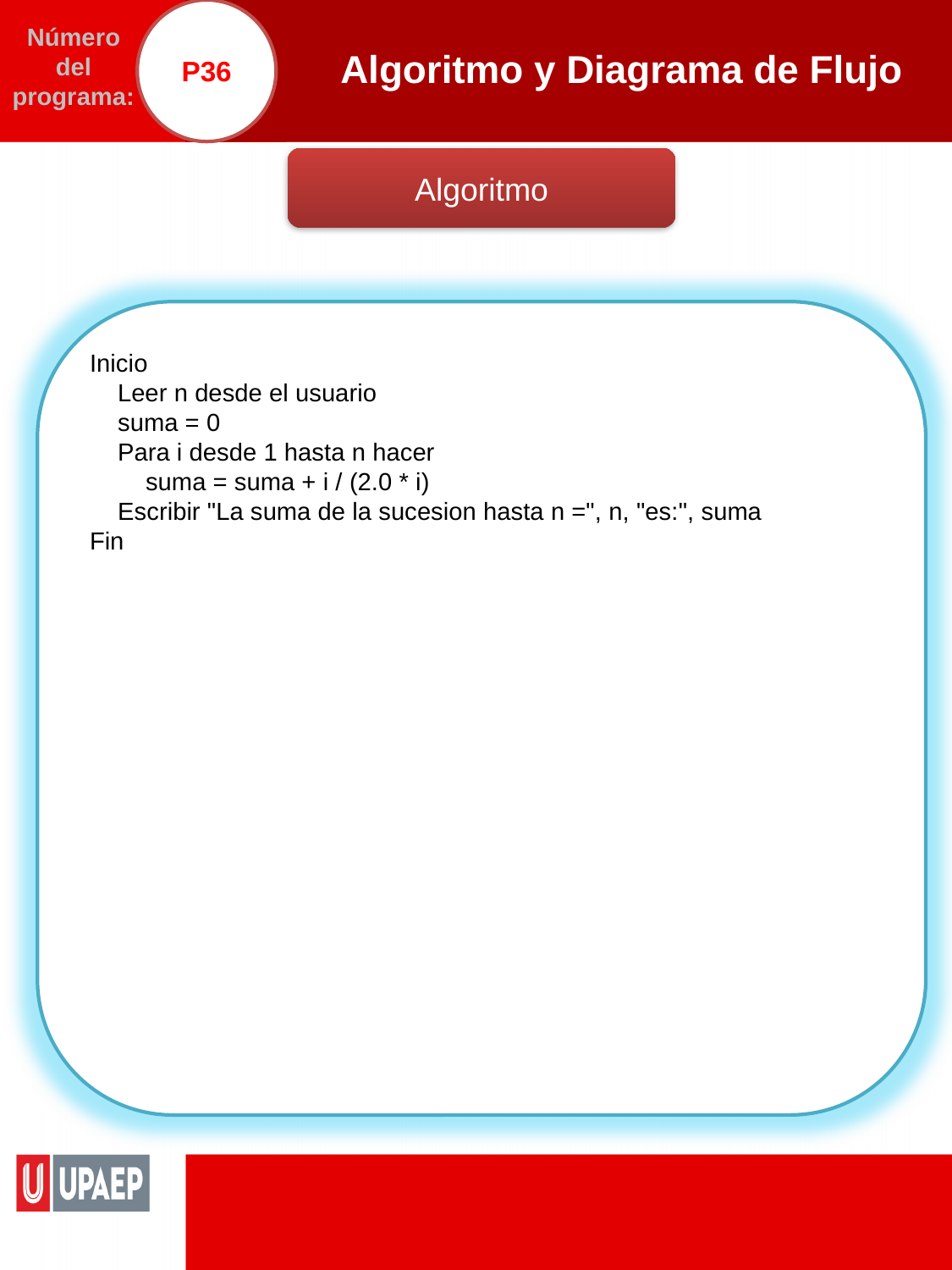

P36
# Algoritmo y Diagrama de Flujo
Número del programa:
Algoritmo

Inicio
    Leer n desde el usuario
    suma = 0
    Para i desde 1 hasta n hacer
        suma = suma + i / (2.0 * i)
    Escribir "La suma de la sucesion hasta n =", n, "es:", suma
Fin